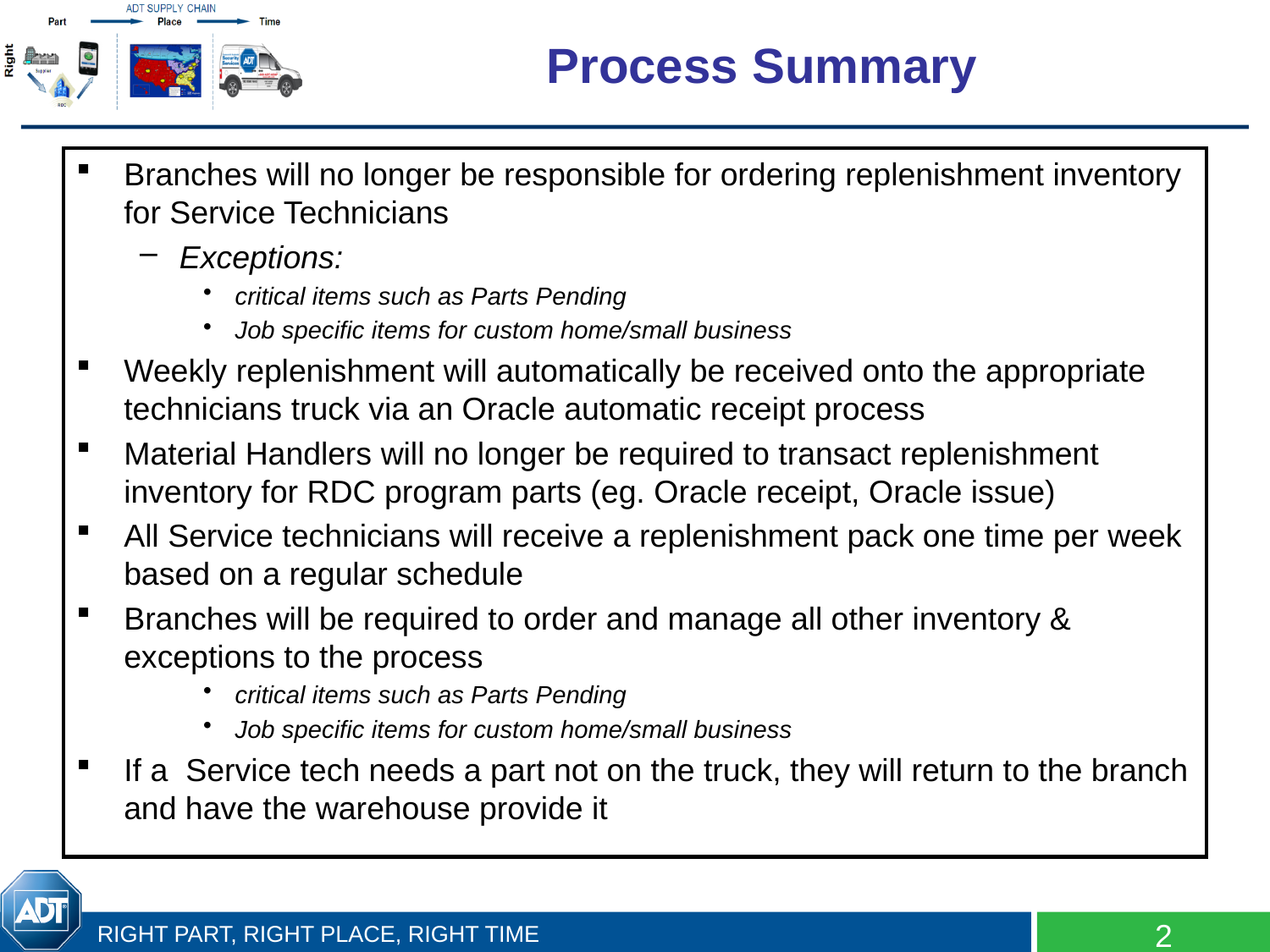

# Process Summary
Branches will no longer be responsible for ordering replenishment inventory for Service Technicians
Exceptions:
critical items such as Parts Pending
Job specific items for custom home/small business
Weekly replenishment will automatically be received onto the appropriate technicians truck via an Oracle automatic receipt process
Material Handlers will no longer be required to transact replenishment inventory for RDC program parts (eg. Oracle receipt, Oracle issue)
All Service technicians will receive a replenishment pack one time per week based on a regular schedule
Branches will be required to order and manage all other inventory & exceptions to the process
critical items such as Parts Pending
Job specific items for custom home/small business
If a  Service tech needs a part not on the truck, they will return to the branch and have the warehouse provide it

2